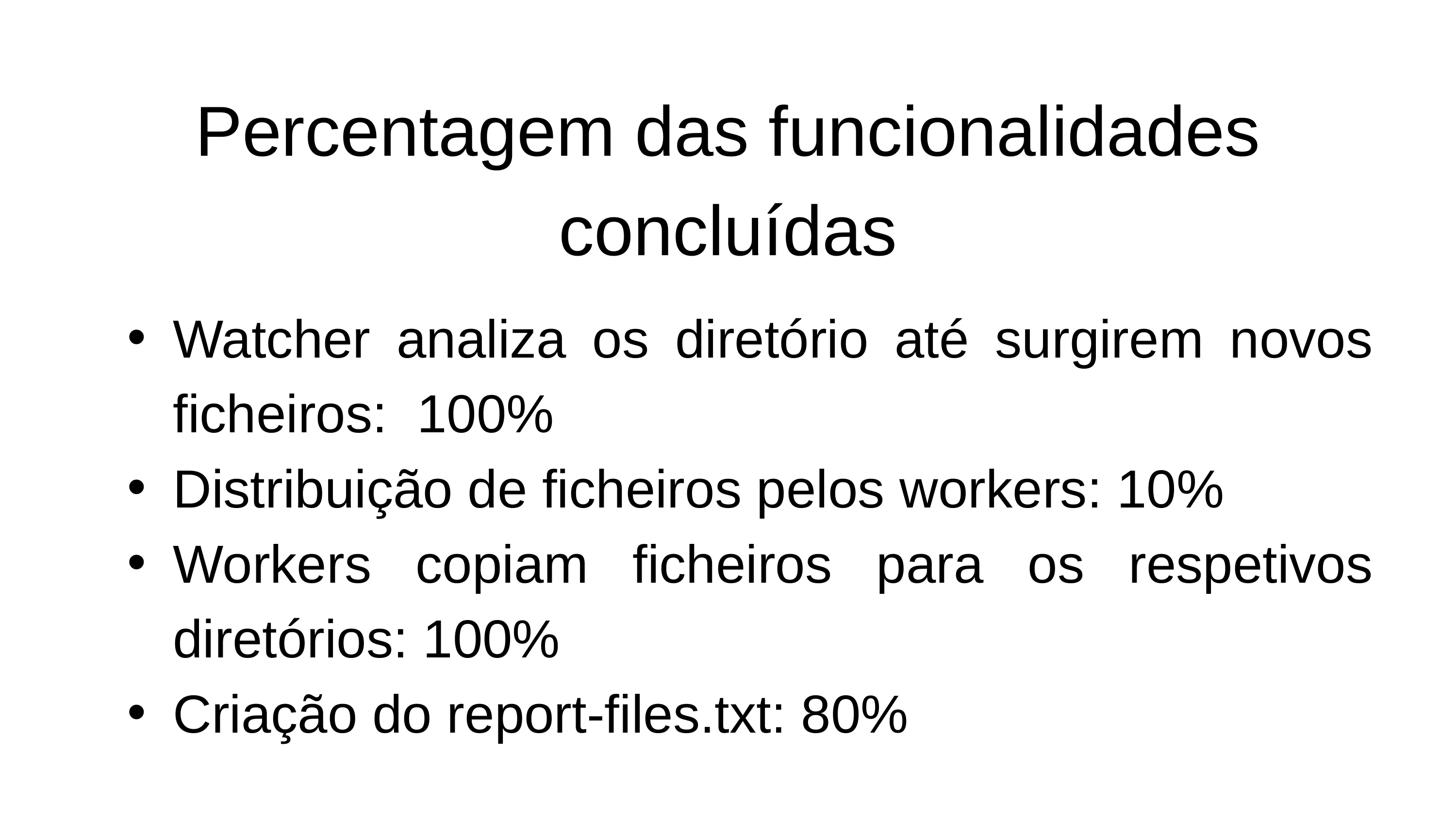

Percentagem das funcionalidades concluídas
Watcher analiza os diretório até surgirem novos ficheiros:  100%
Distribuição de ficheiros pelos workers: 10%
Workers copiam ficheiros para os respetivos diretórios: 100%
Criação do report-files.txt: 80%